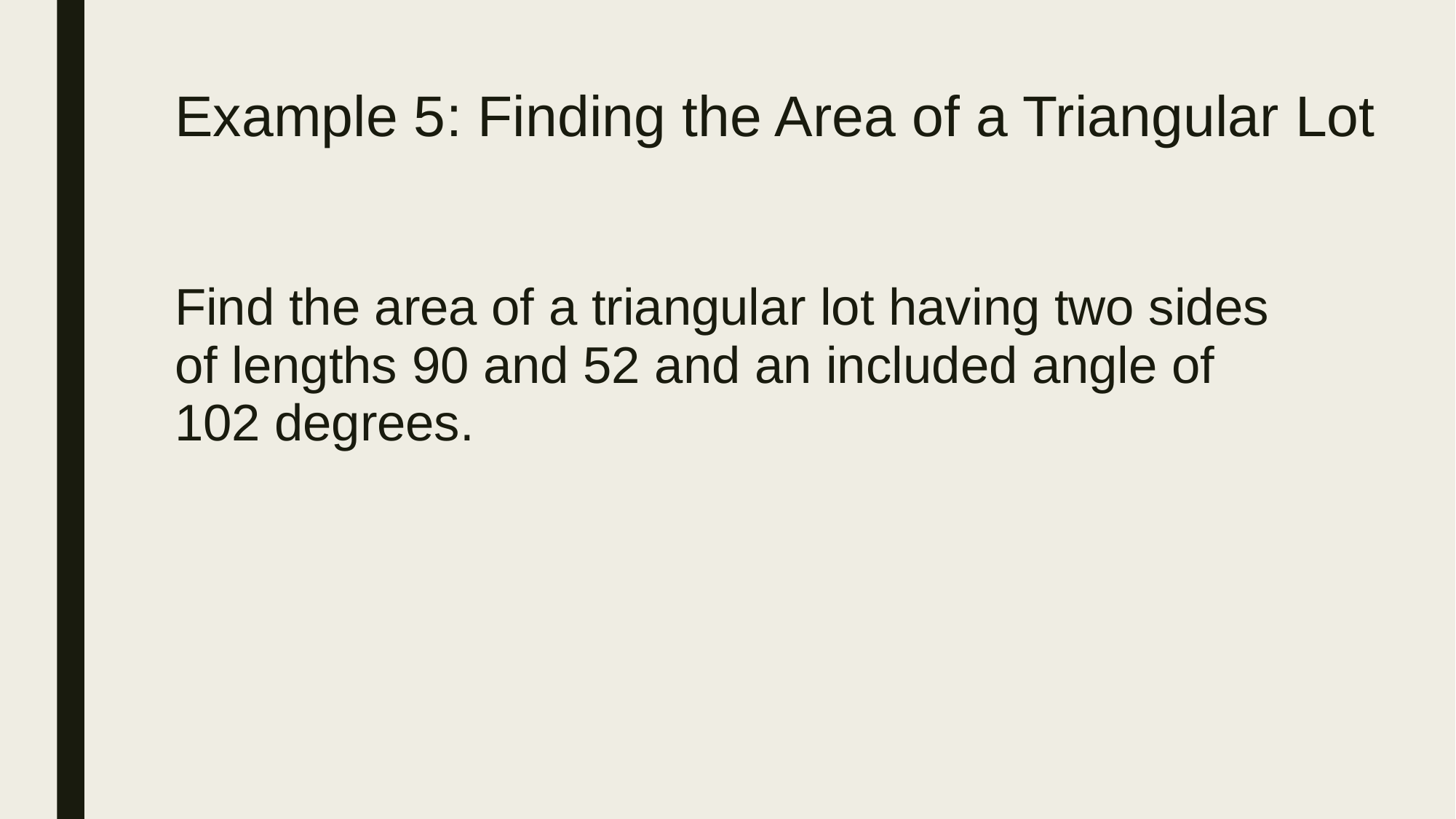

# Example 5: Finding the Area of a Triangular Lot
Find the area of a triangular lot having two sides of lengths 90 and 52 and an included angle of 102 degrees.